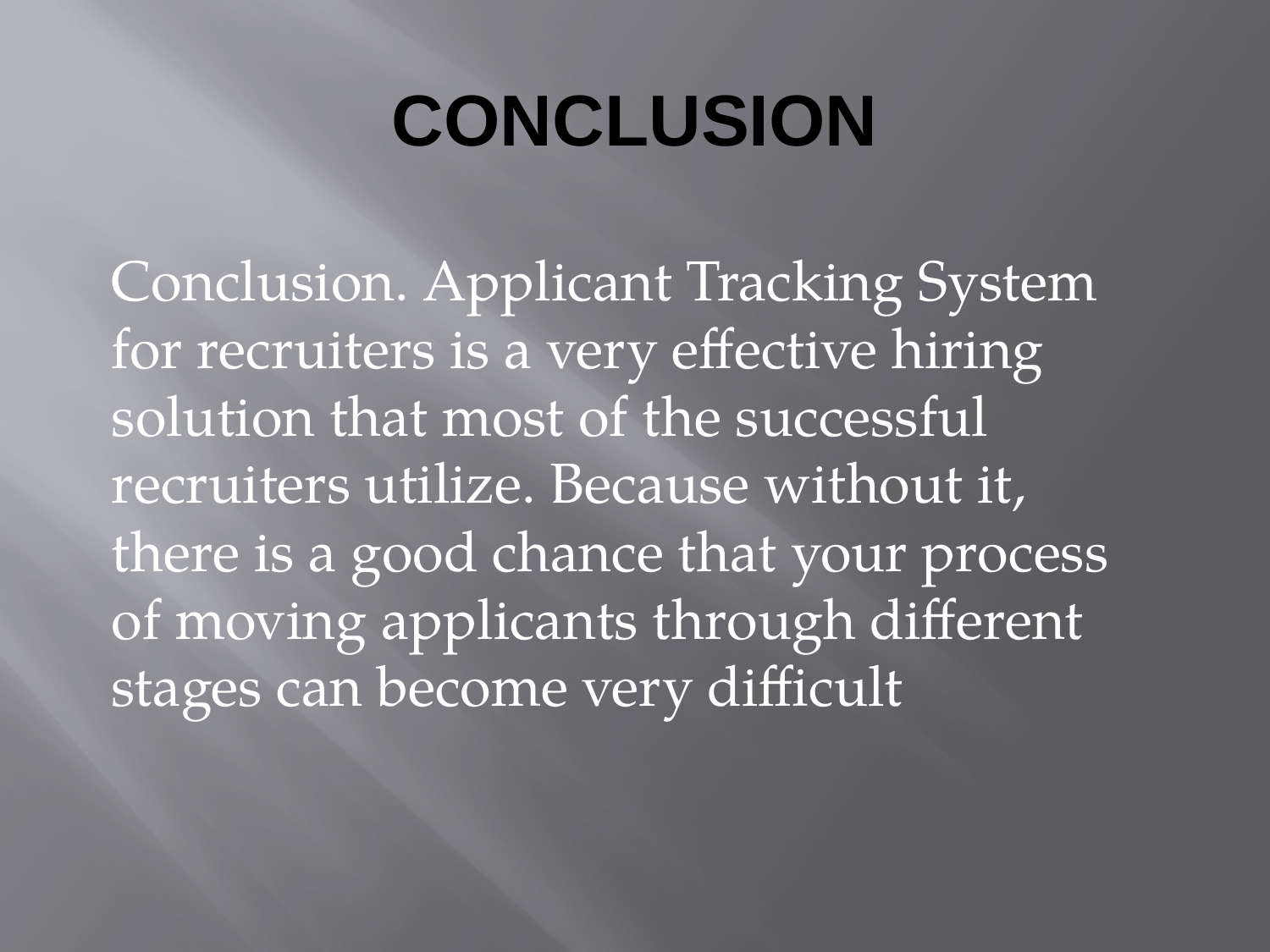

# CONCLUSION
Conclusion. Applicant Tracking System for recruiters is a very effective hiring solution that most of the successful recruiters utilize. Because without it, there is a good chance that your process of moving applicants through different stages can become very difficult